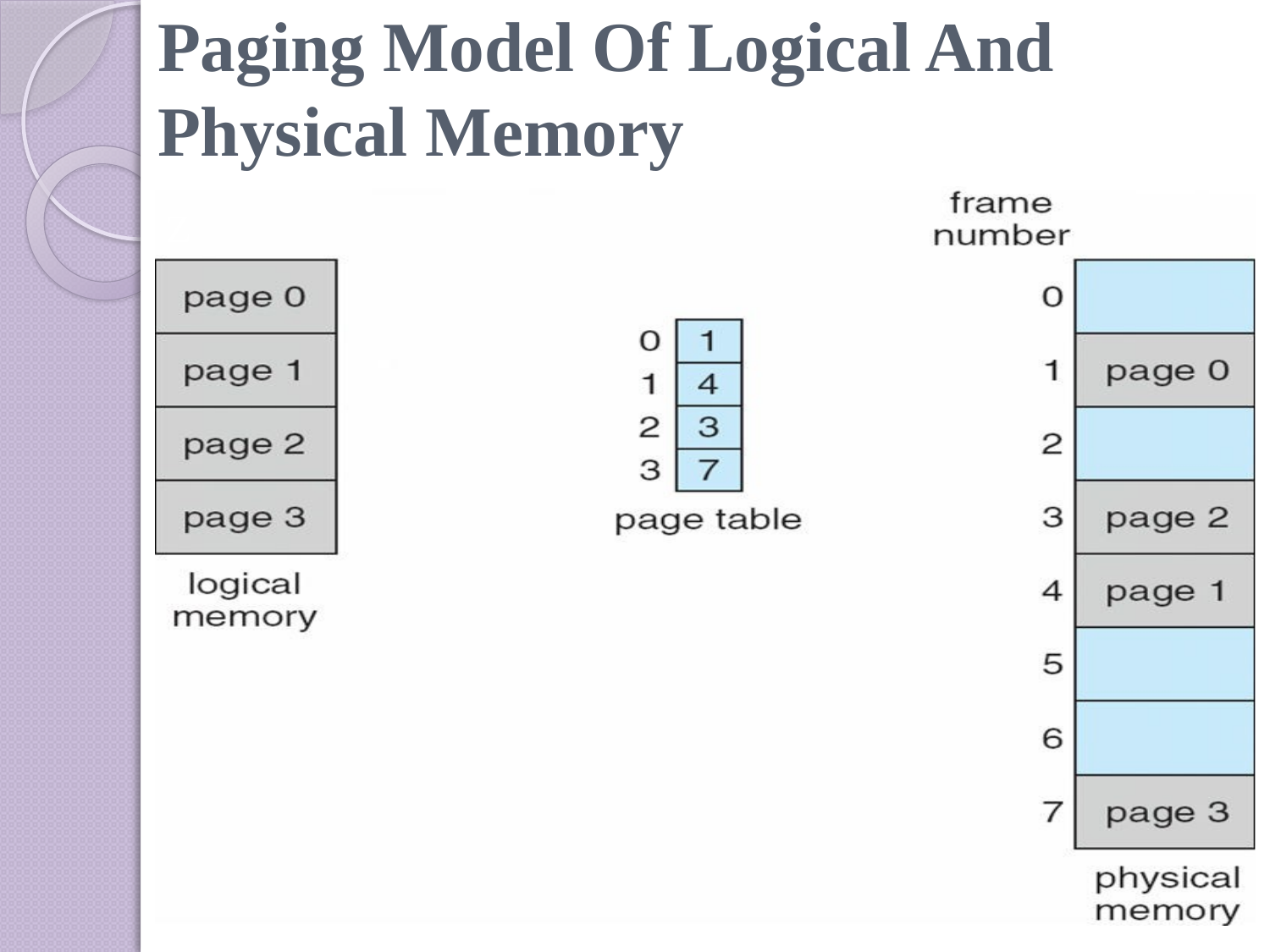

# Paging Model Of Logical And Physical Memory
z